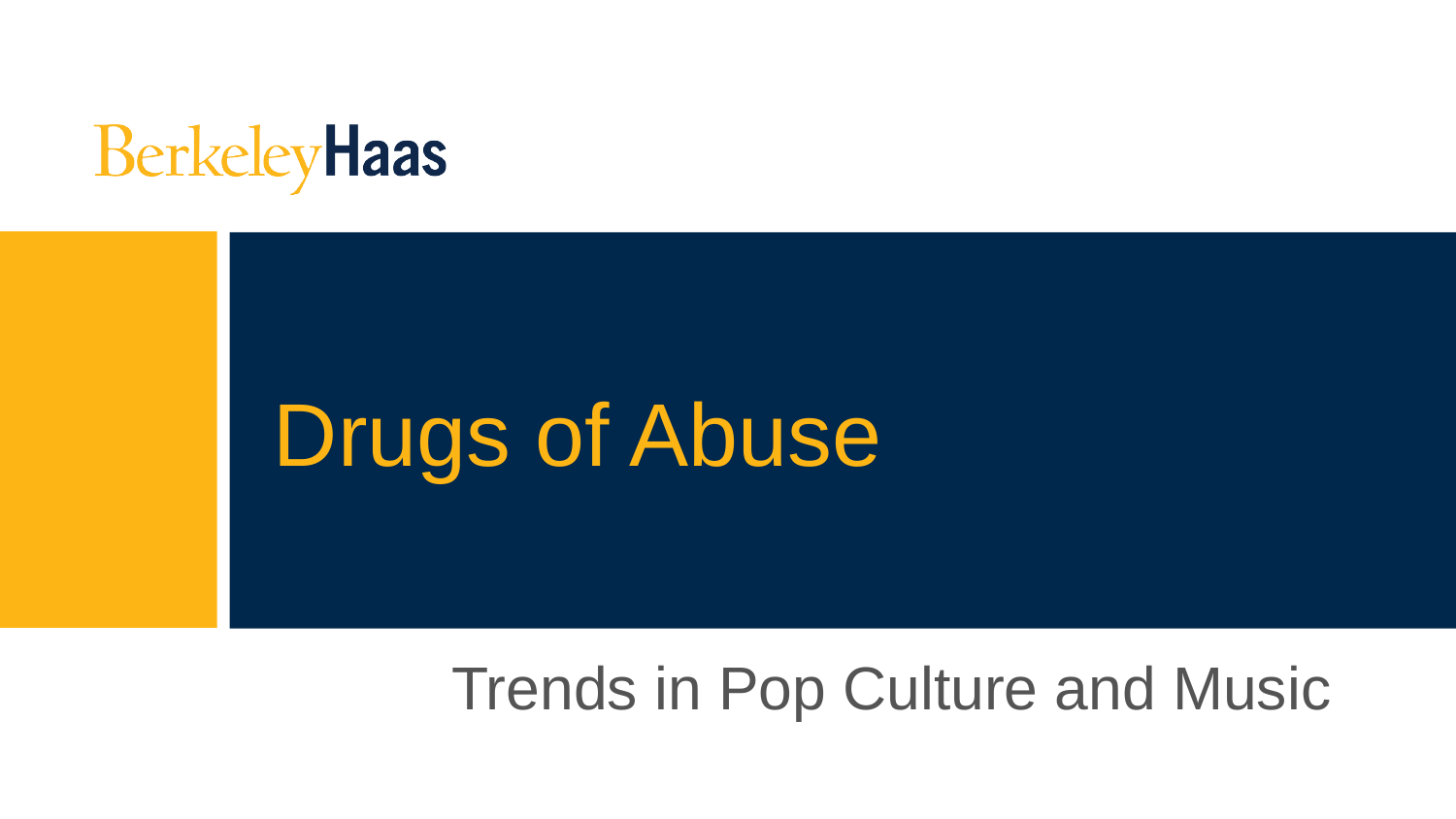

# Drugs of Abuse
Trends in Pop Culture and Music